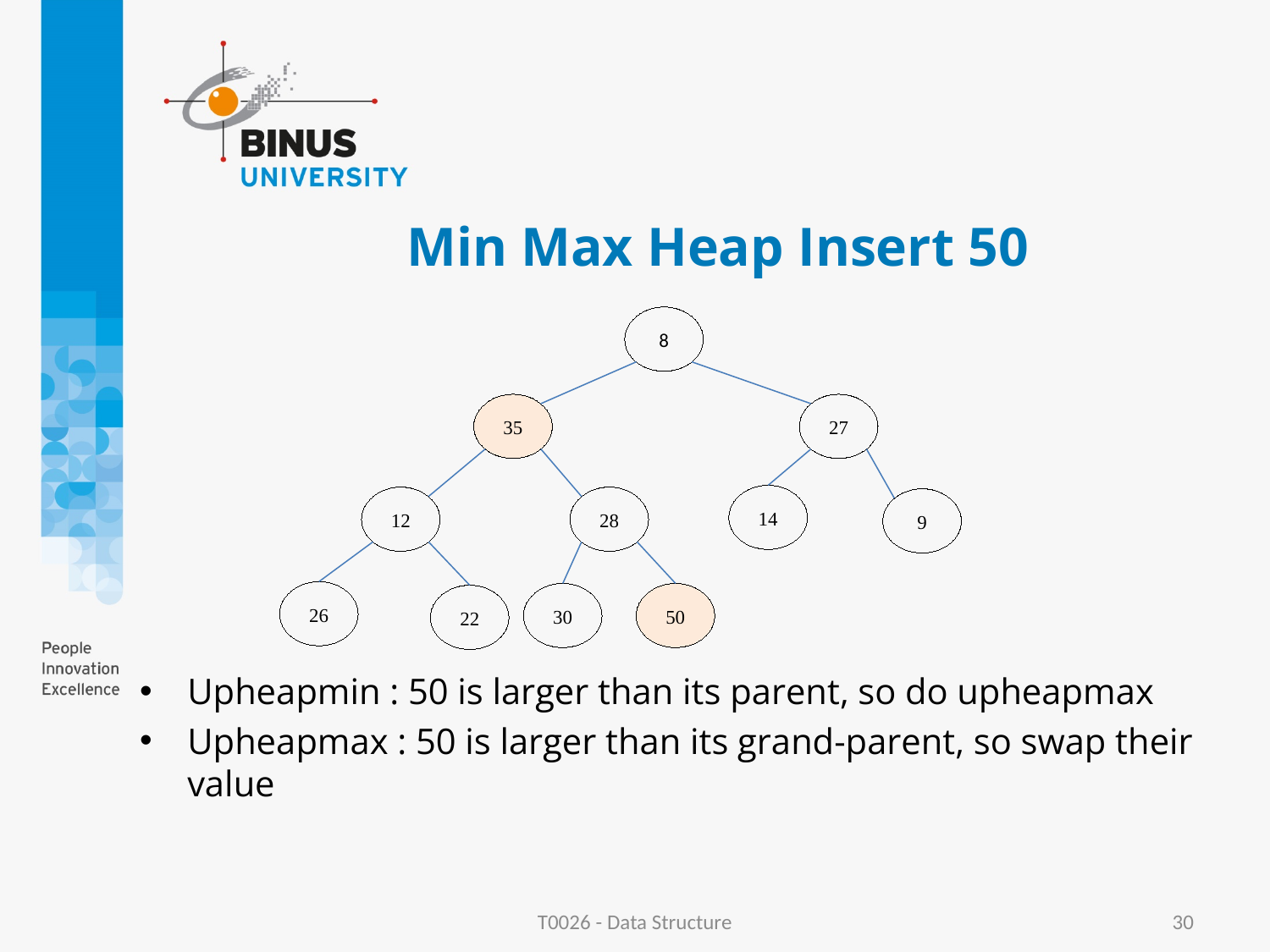

# Min Max Heap Insert 50

8
35
27
14
12
28
9
26
30
50
22

Upheapmin : 50 is larger than its parent, so do upheapmax
Upheapmax : 50 is larger than its grand-parent, so swap their value
T0026 - Data Structure
30